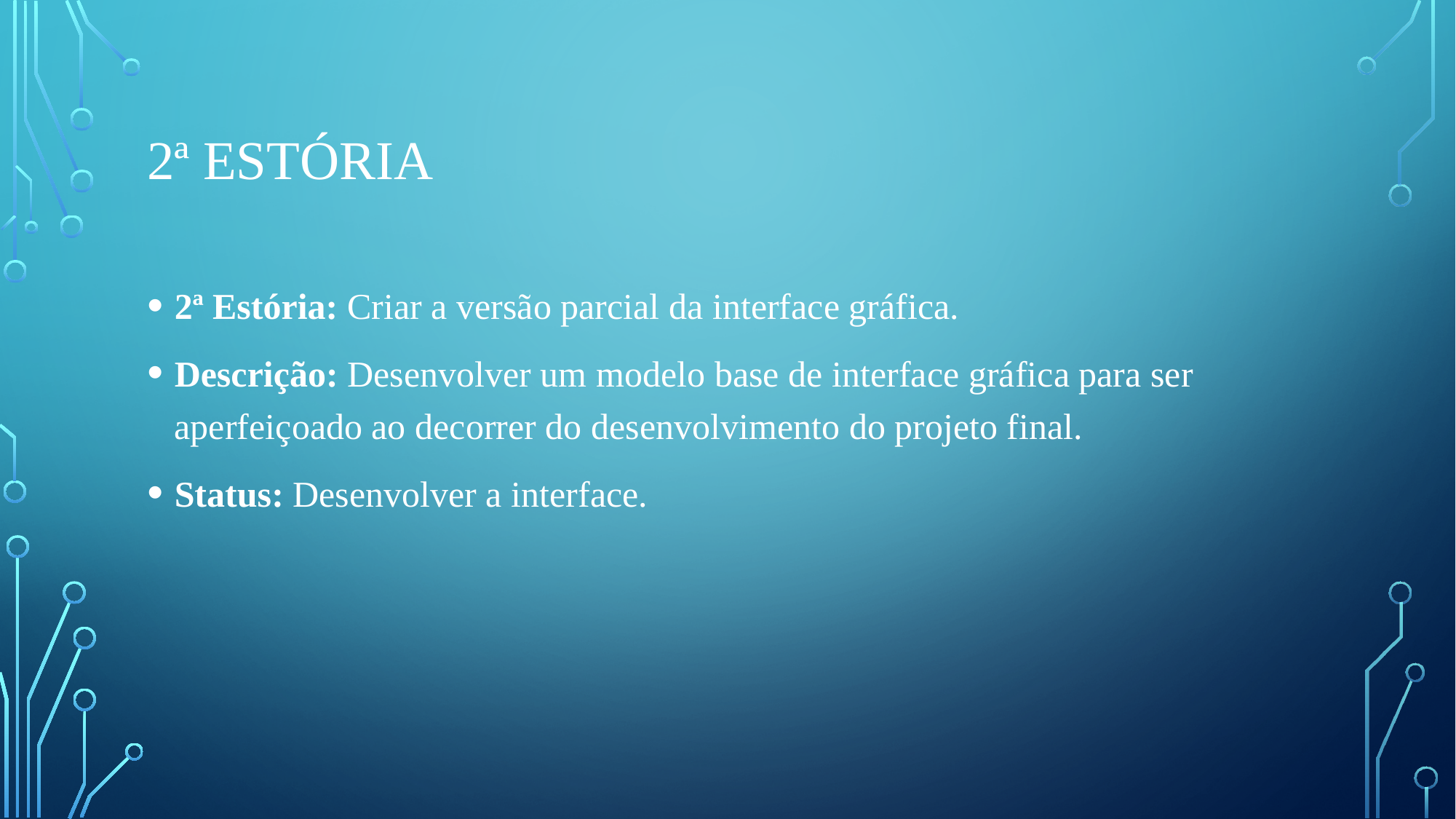

# 2ª Estória
2ª Estória: Criar a versão parcial da interface gráfica.
Descrição: Desenvolver um modelo base de interface gráfica para ser aperfeiçoado ao decorrer do desenvolvimento do projeto final.
Status: Desenvolver a interface.